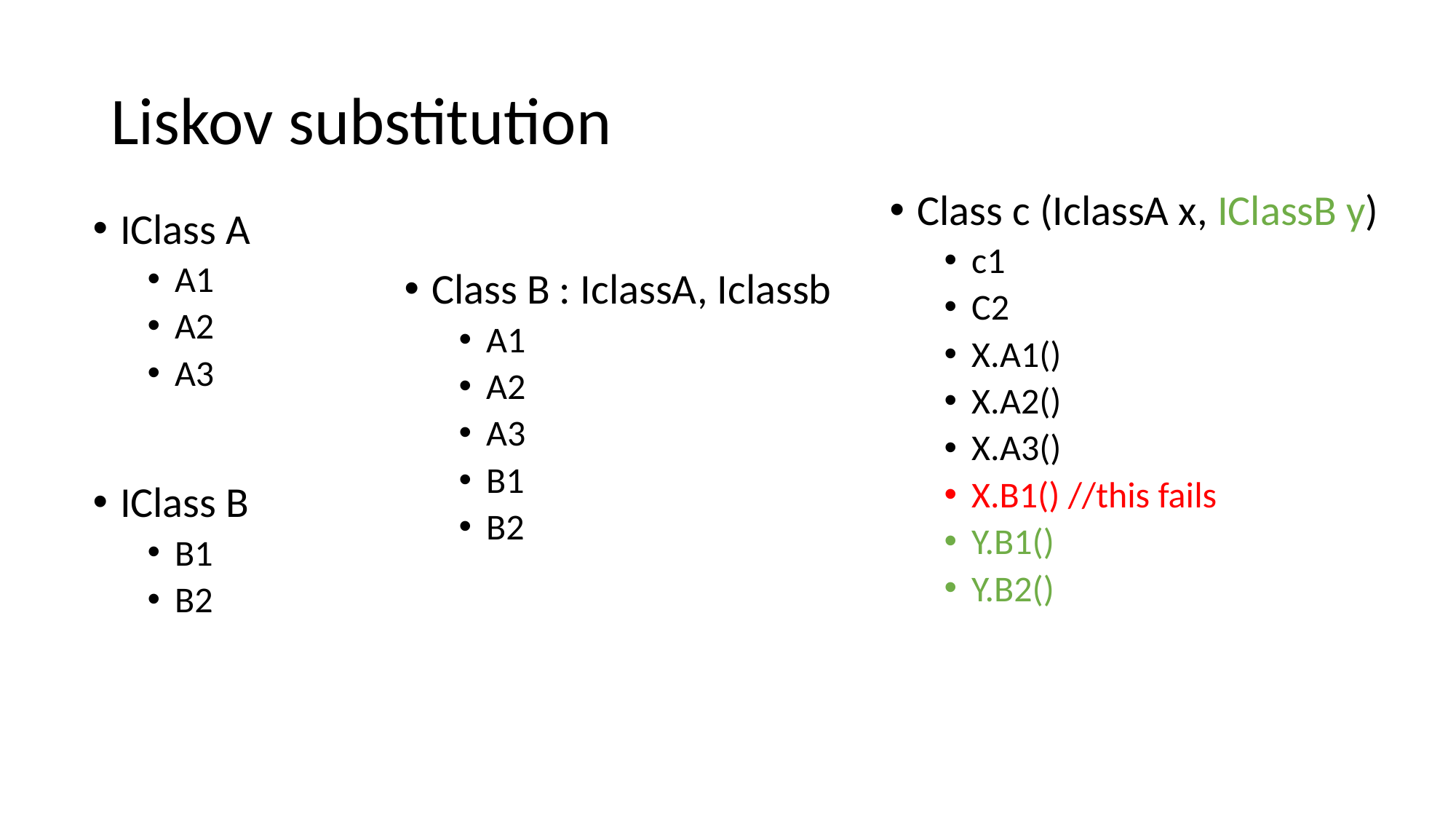

# Liskov substitution
Class c (IclassA x, IClassB y)
c1
C2
X.A1()
X.A2()
X.A3()
X.B1() //this fails
Y.B1()
Y.B2()
IClass A
A1
A2
A3
Class B : IclassA, Iclassb
A1
A2
A3
B1
B2
IClass B
B1
B2